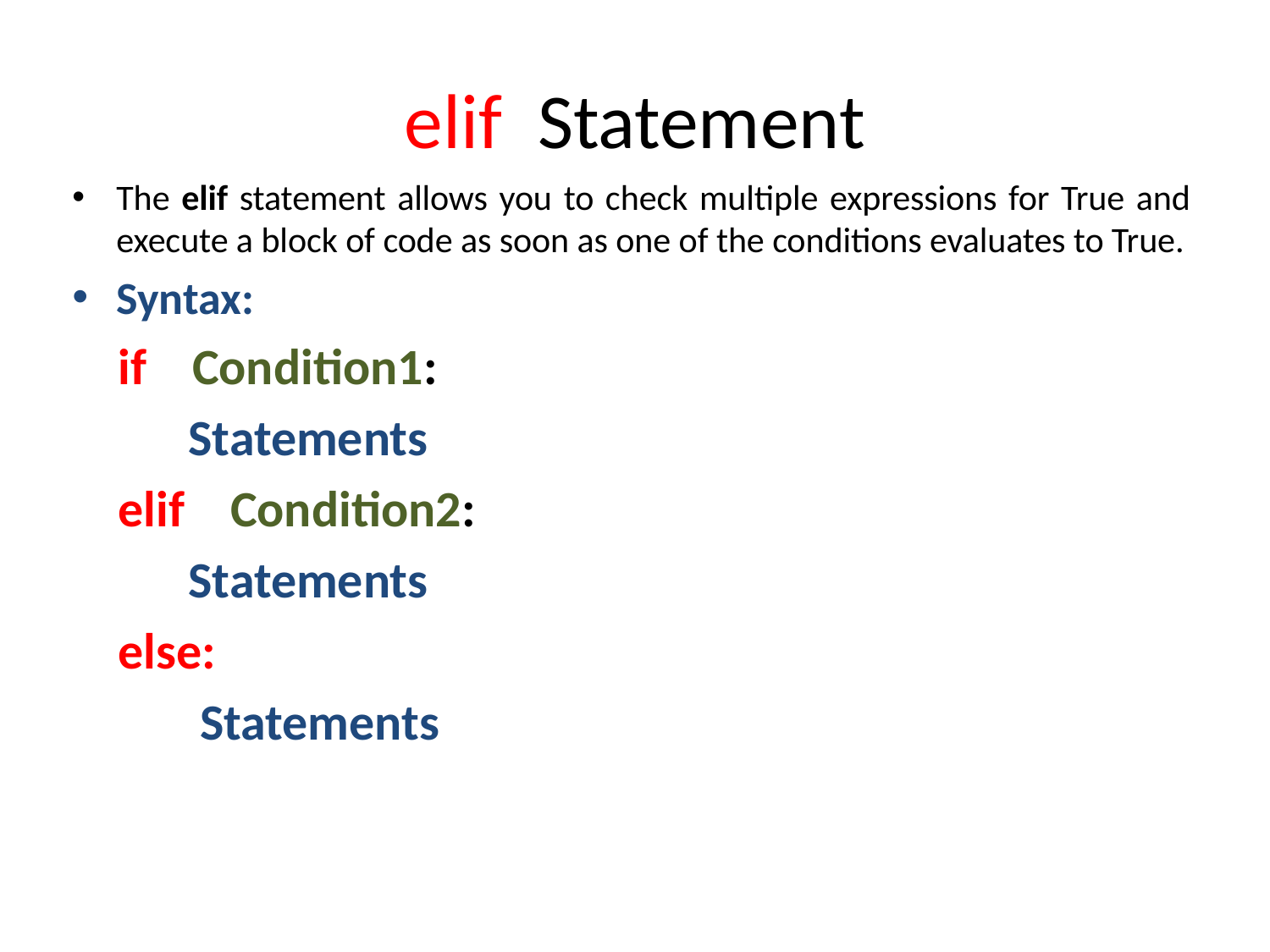

# elif  Statement
The elif statement allows you to check multiple expressions for True and execute a block of code as soon as one of the conditions evaluates to True.
Syntax:
    if    Condition1:
     Statements
    elif    Condition2:
     Statements
    else:
      Statements